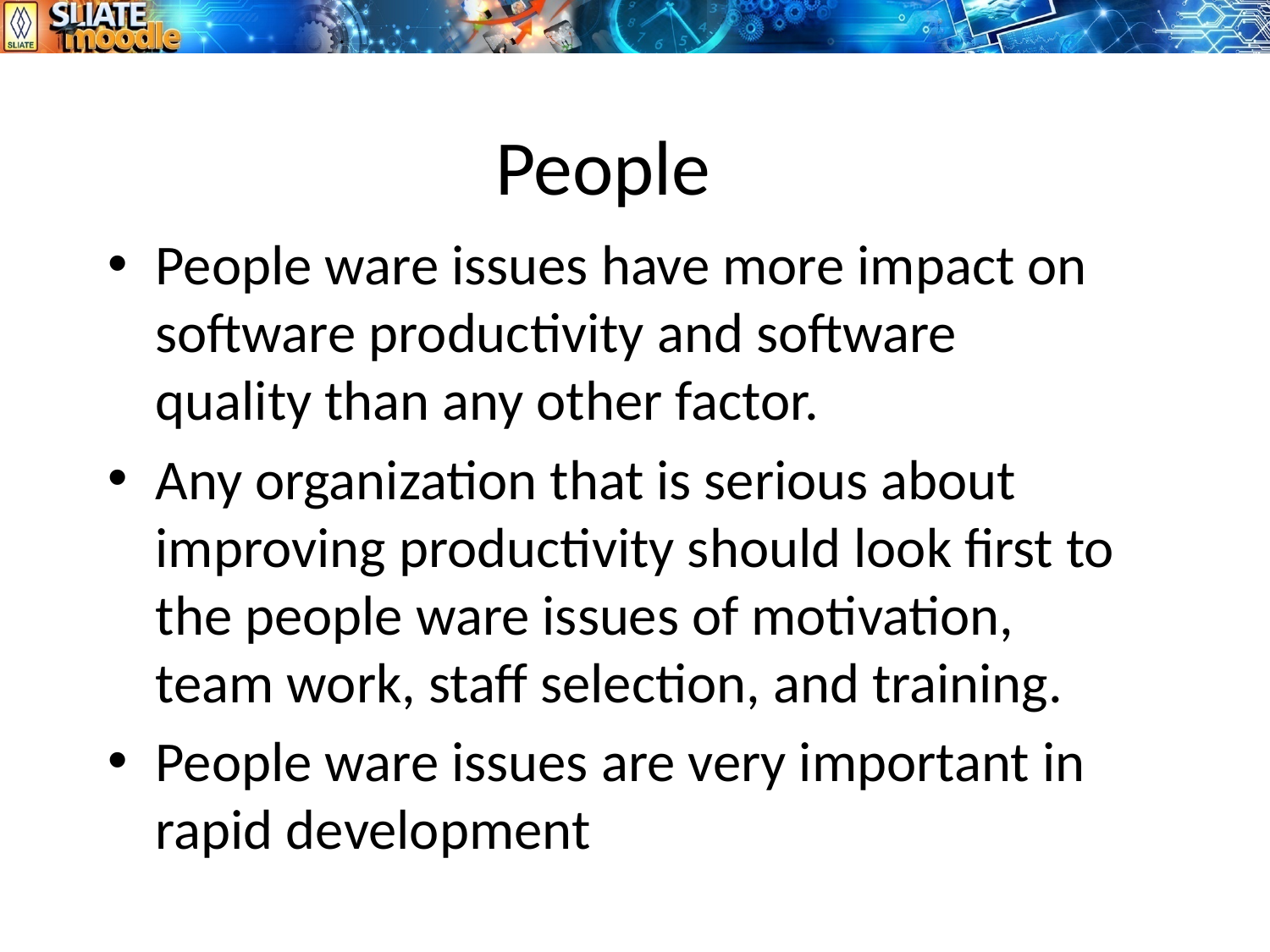

# People
People ware issues have more impact on software productivity and software quality than any other factor.
Any organization that is serious about improving productivity should look first to the people ware issues of motivation, team work, staff selection, and training.
People ware issues are very important in rapid development